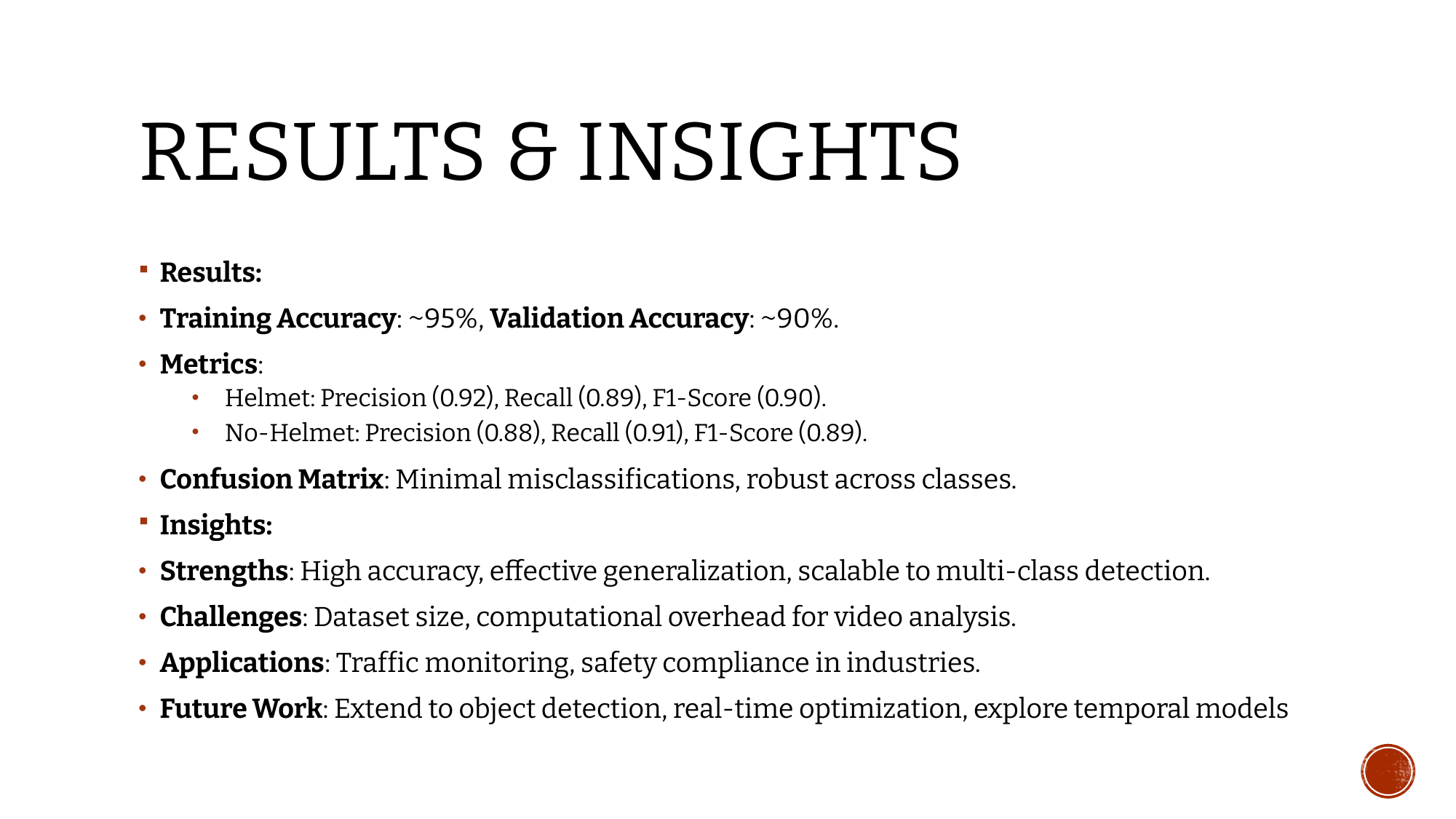

# Results & Insights
Results:
Training Accuracy: ~95%, Validation Accuracy: ~90%.
Metrics:
Helmet: Precision (0.92), Recall (0.89), F1-Score (0.90).
No-Helmet: Precision (0.88), Recall (0.91), F1-Score (0.89).
Confusion Matrix: Minimal misclassifications, robust across classes.
Insights:
Strengths: High accuracy, effective generalization, scalable to multi-class detection.
Challenges: Dataset size, computational overhead for video analysis.
Applications: Traffic monitoring, safety compliance in industries.
Future Work: Extend to object detection, real-time optimization, explore temporal models